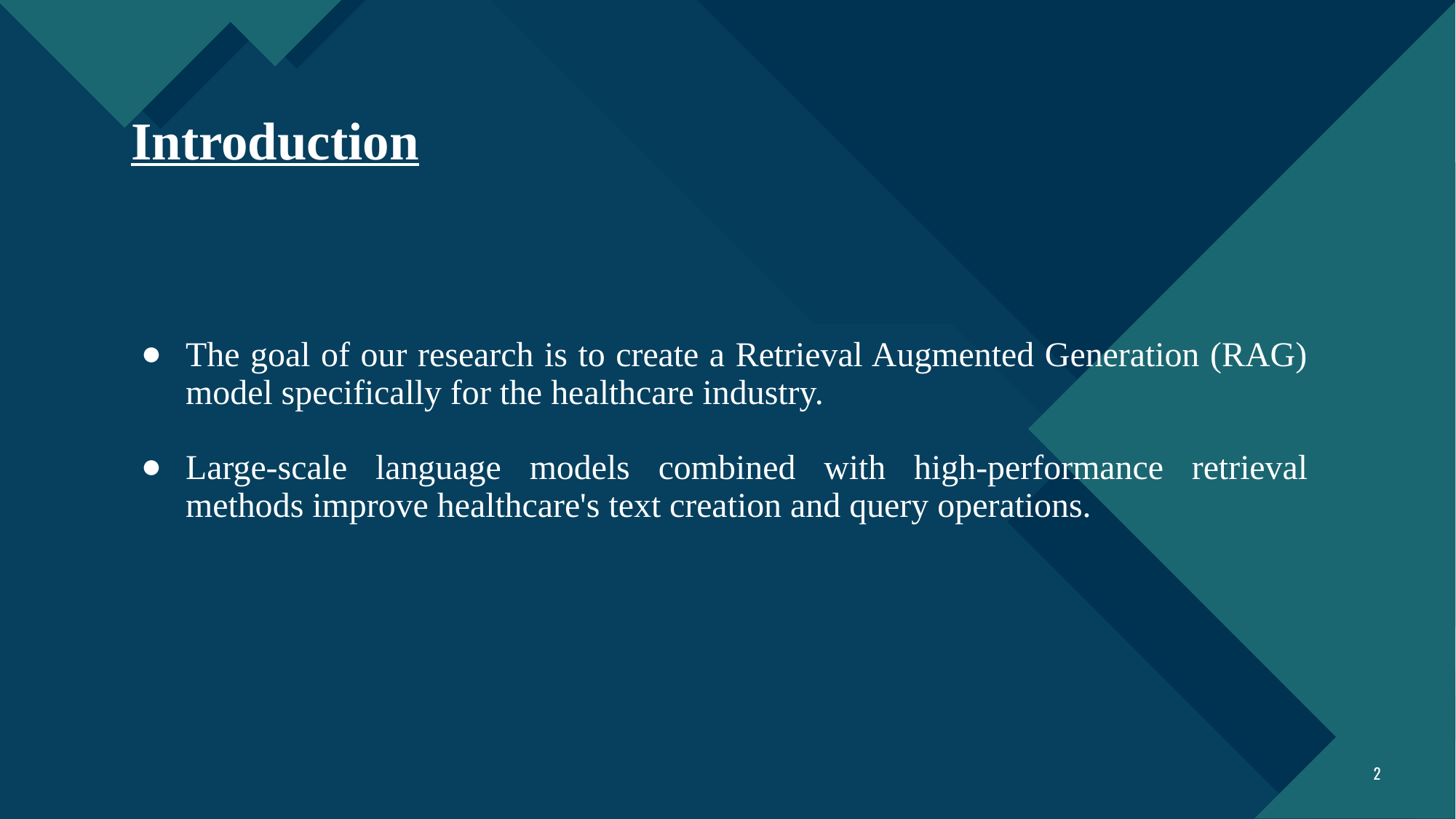

# Introduction

The goal of our research is to create a Retrieval Augmented Generation (RAG) model specifically for the healthcare industry.

Large-scale language models combined with high-performance retrieval methods improve healthcare's text creation and query operations.

2